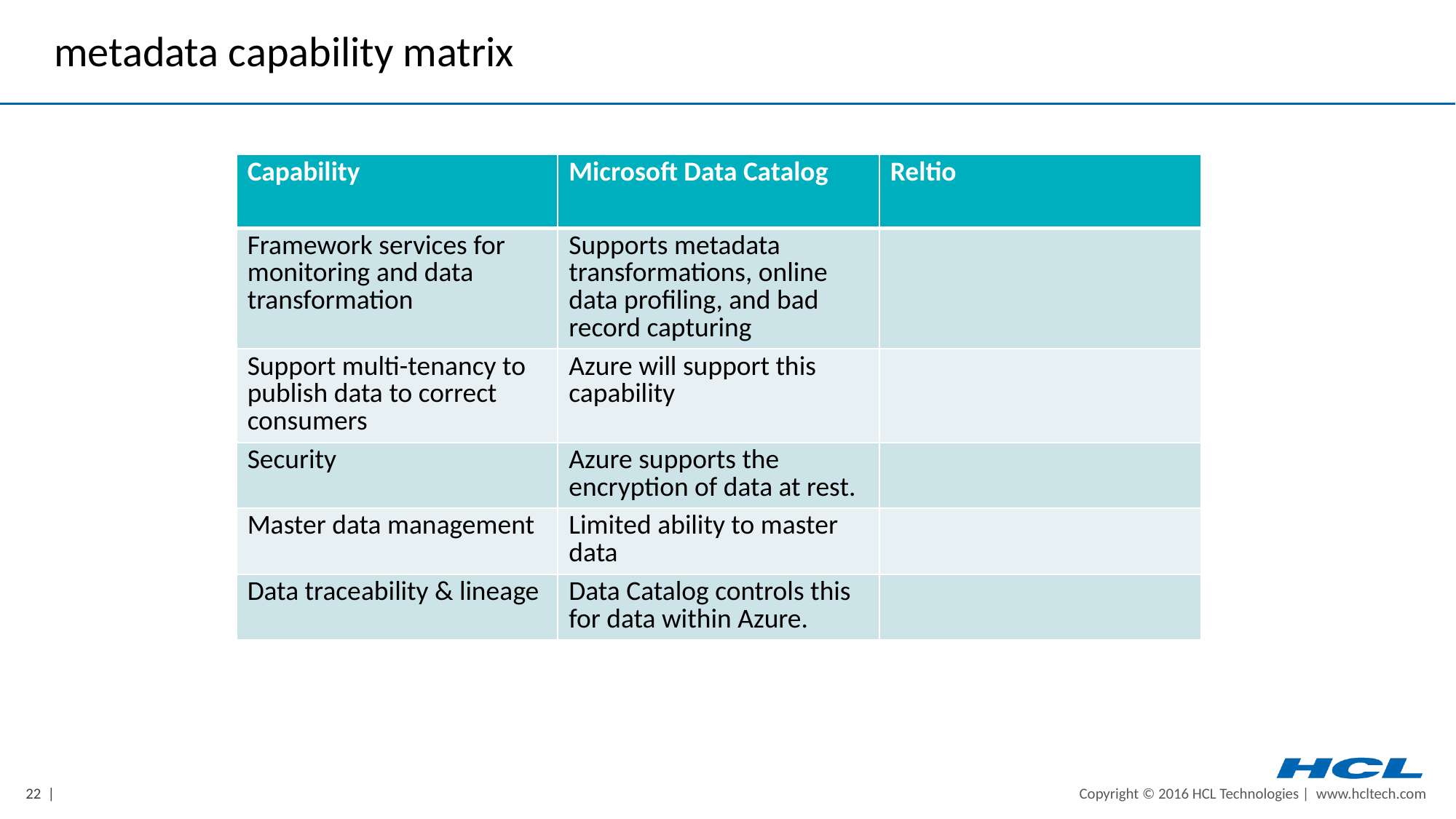

# metadata capability matrix
| Capability | Microsoft Data Catalog | Reltio |
| --- | --- | --- |
| Framework services for monitoring and data transformation | Supports metadata transformations, online data profiling, and bad record capturing |  |
| Support multi-tenancy to publish data to correct consumers | Azure will support this capability |  |
| Security | Azure supports the encryption of data at rest. |  |
| Master data management | Limited ability to master data |  |
| Data traceability & lineage | Data Catalog controls this for data within Azure. |  |